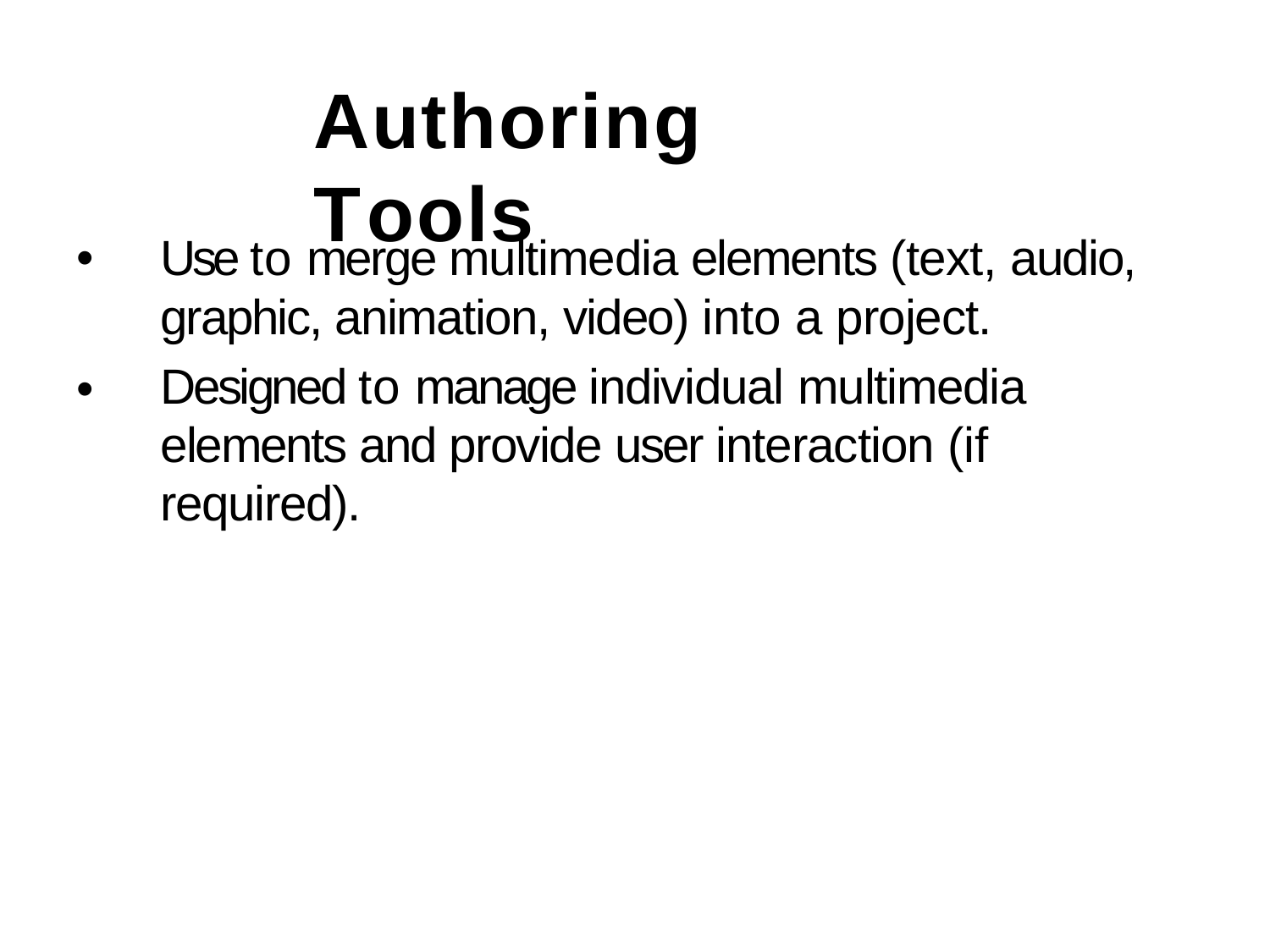

# Authoring	Tools
•
Use to merge multimedia elements (text, audio,  graphic, animation, video) into a project.
Designed to manage individual multimedia  elements and provide user interaction (if  required).
•